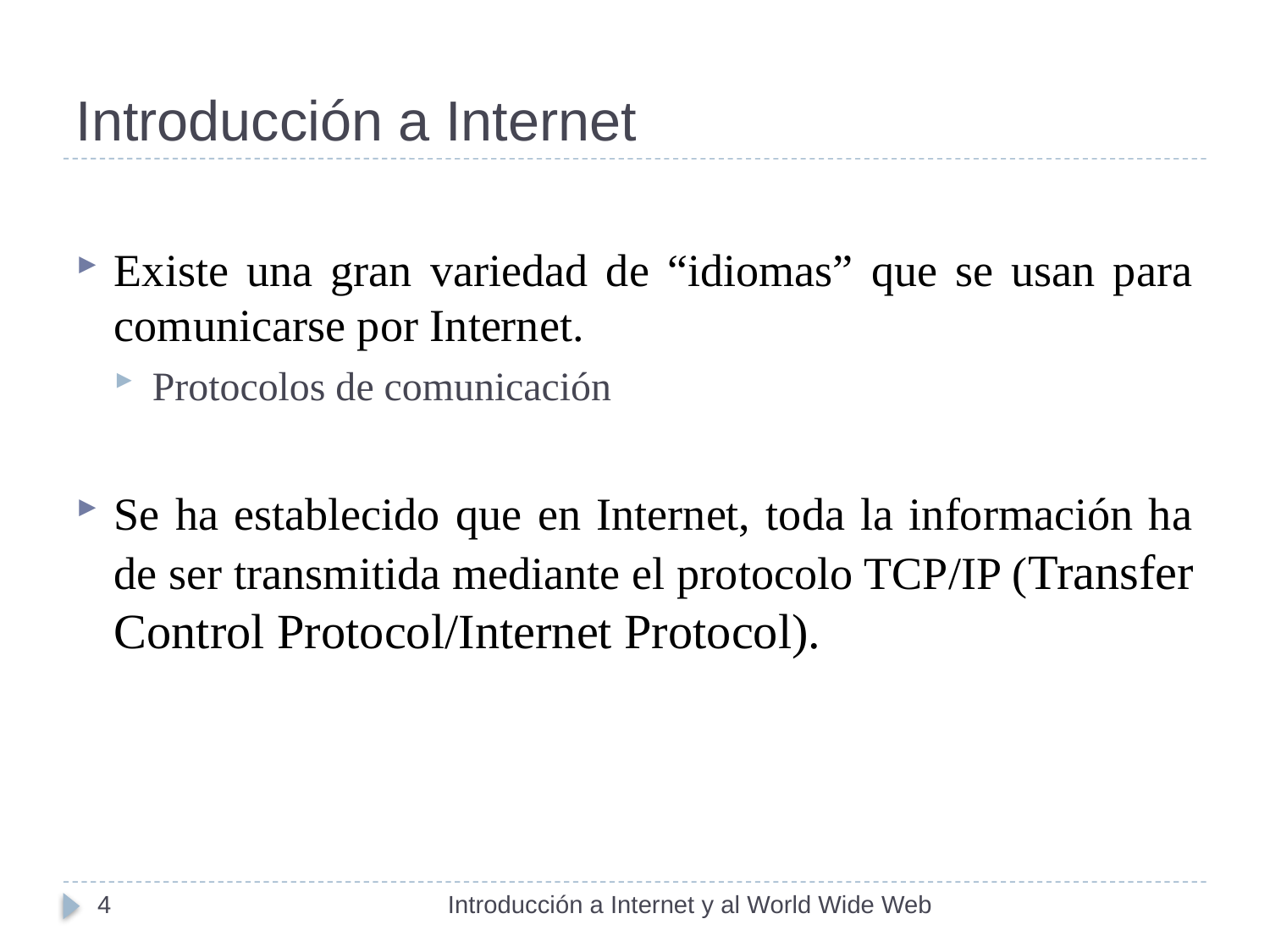

# Introducción a Internet

Existe una gran variedad de “idiomas” que se usan para comunicarse por Internet.
Protocolos de comunicación

Se ha establecido que en Internet, toda la información ha de ser transmitida mediante el protocolo TCP/IP (Transfer Control Protocol/Internet Protocol).

4
Introducción a Internet y al World Wide Web